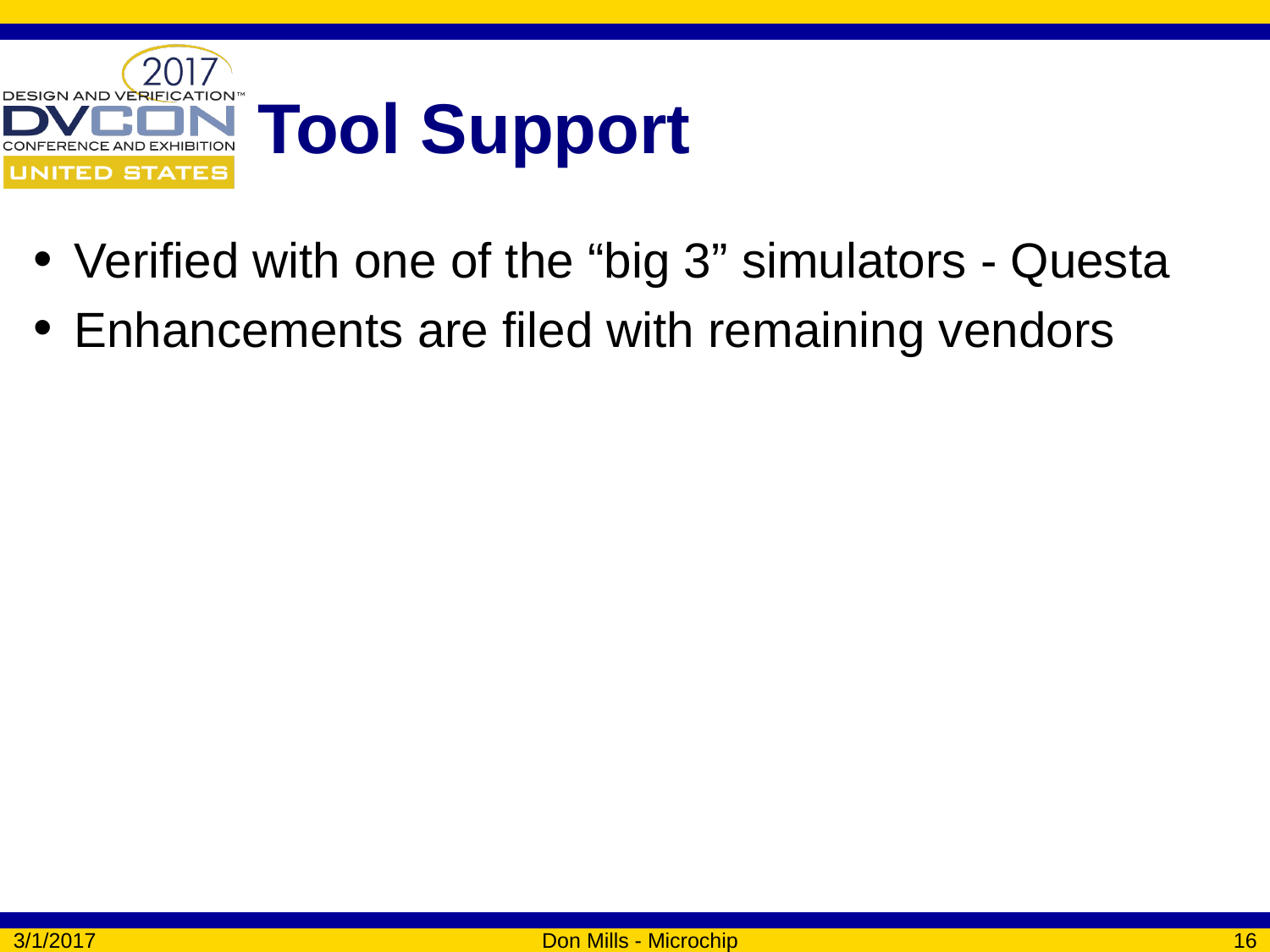

# Tool Support
Verified with one of the “big 3” simulators - Questa
Enhancements are filed with remaining vendors
3/1/2017
Don Mills - Microchip
16